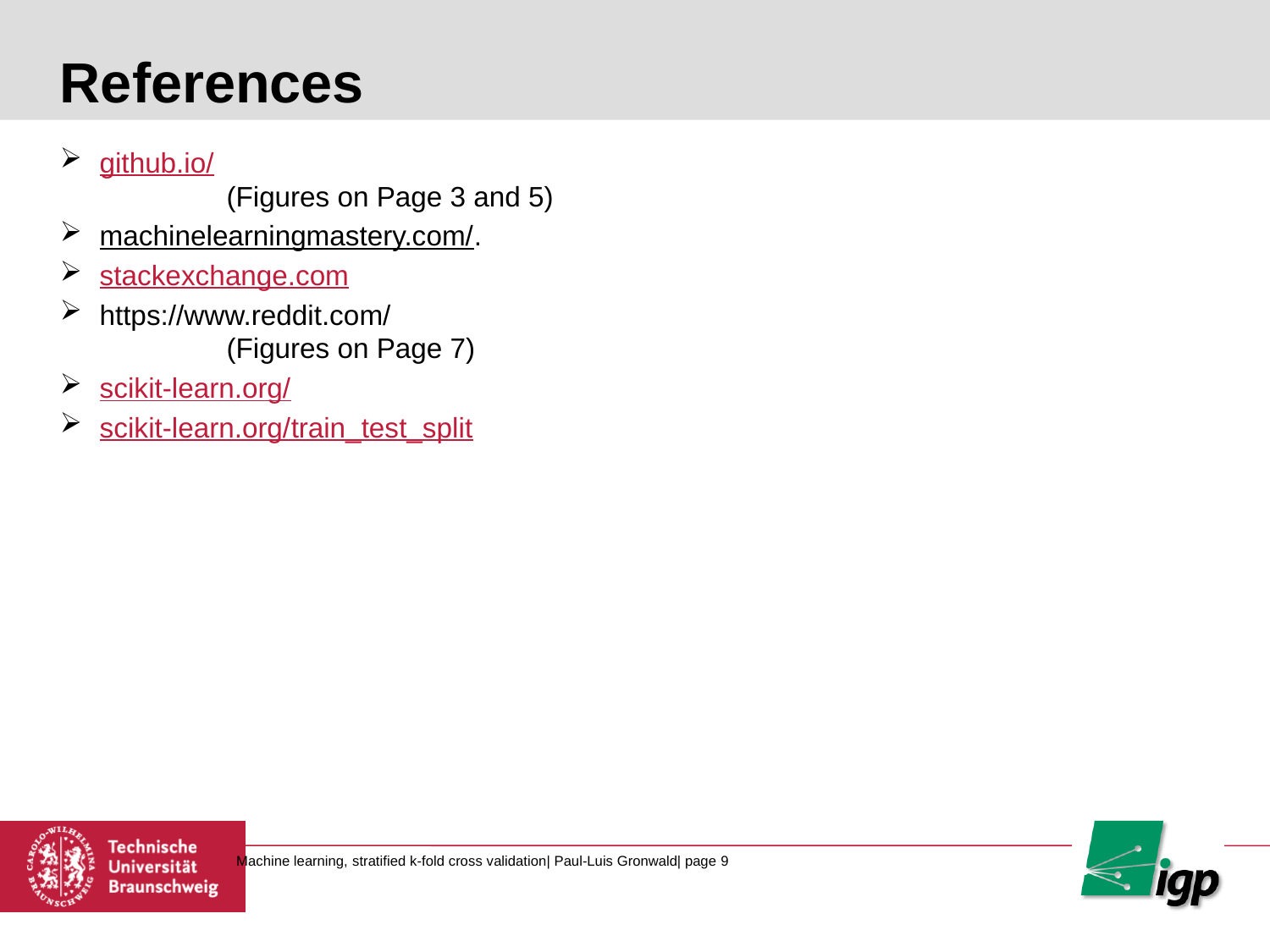

# References
github.io/
	(Figures on Page 3 and 5)
machinelearningmastery.com/.
stackexchange.com
https://www.reddit.com/
	(Figures on Page 7)
scikit-learn.org/
scikit-learn.org/train_test_split